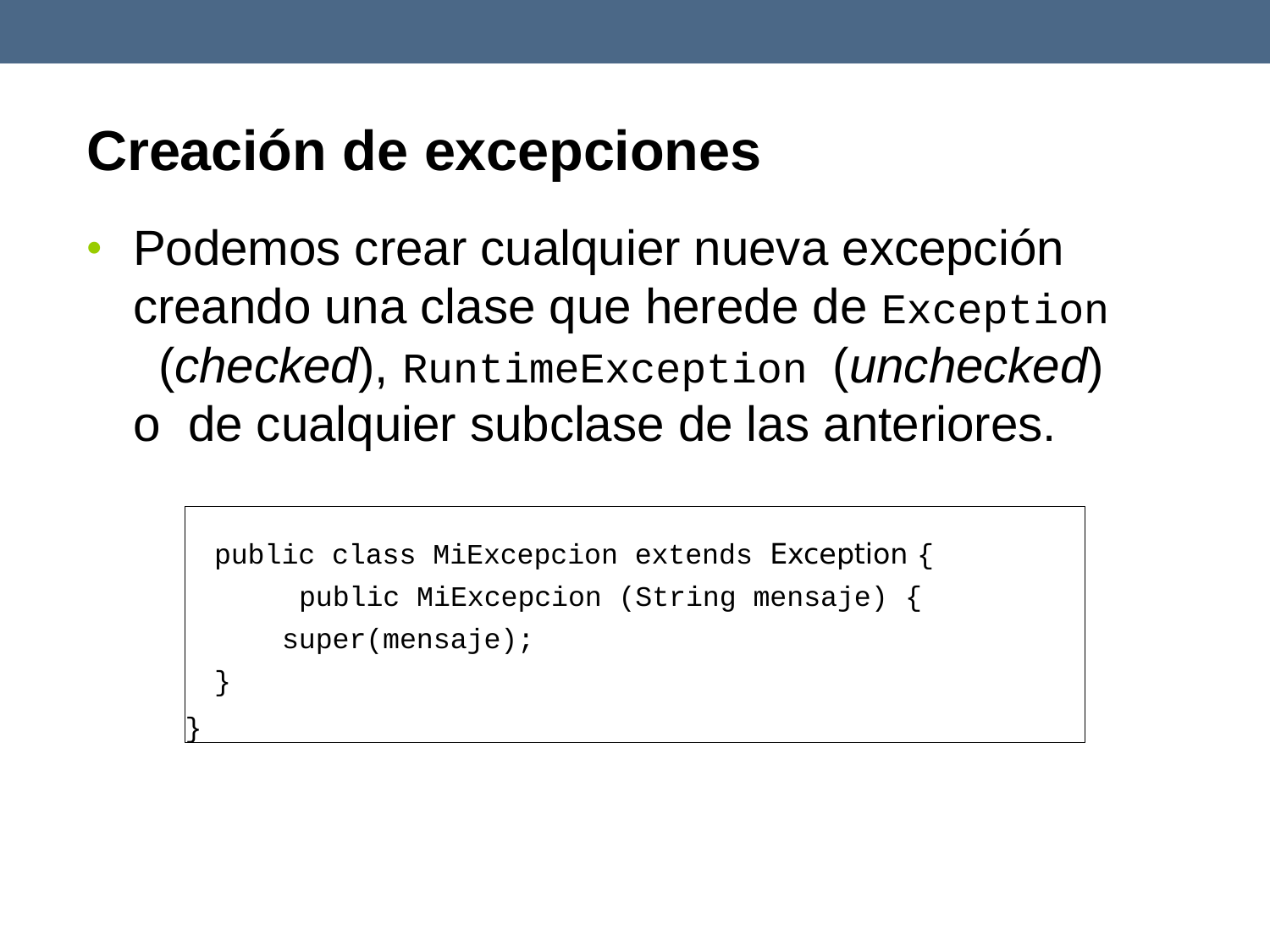

# Creación de excepciones
Podemos crear cualquier nueva excepción  creando una clase que herede de Exception  (checked), RuntimeException (unchecked) o  de cualquier subclase de las anteriores.
public class MiExcepcion extends Exception {  public MiExcepcion (String mensaje) {
super(mensaje);
}
}